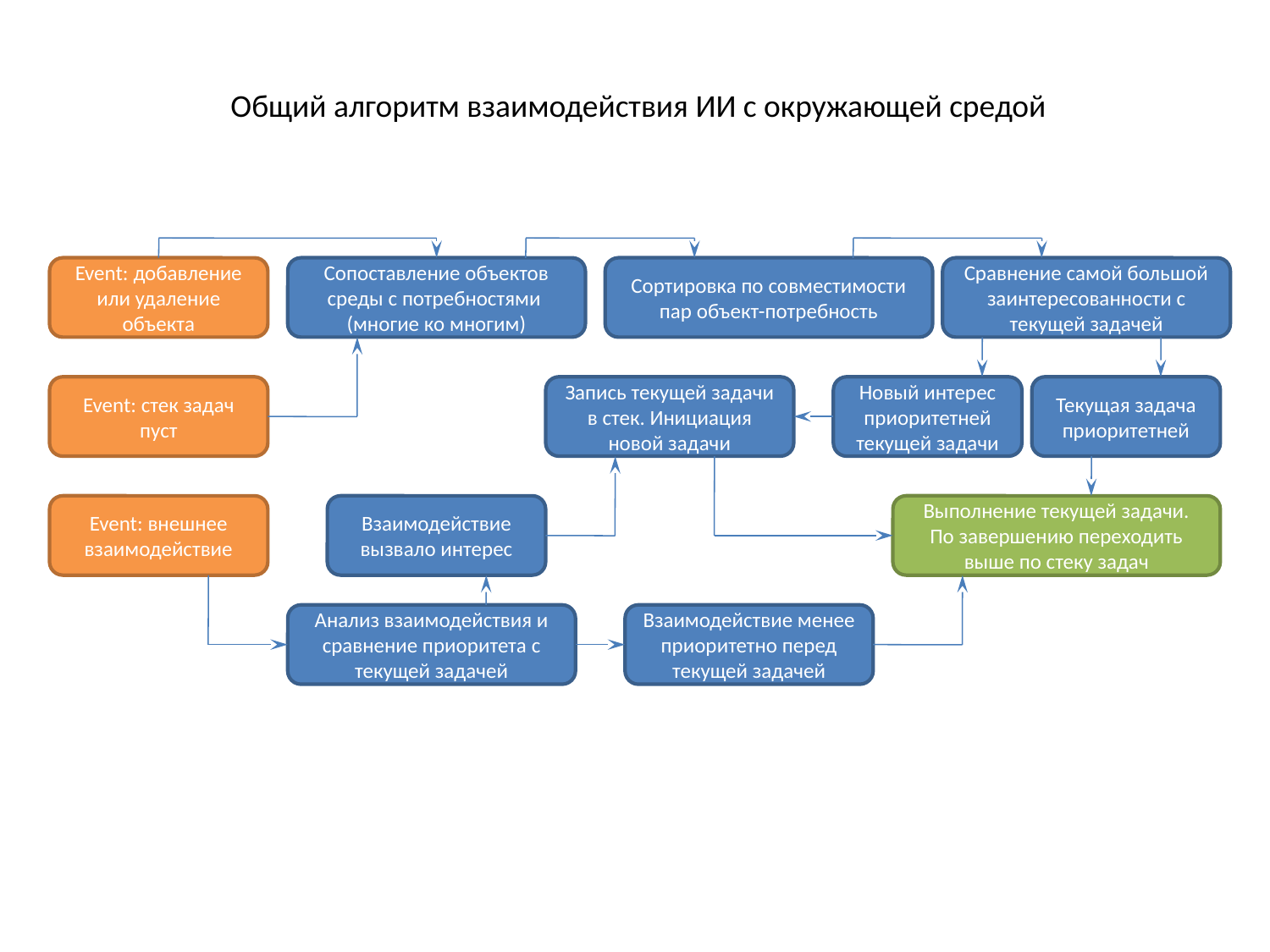

Общий алгоритм взаимодействия ИИ с окружающей средой
Event: добавление или удаление объекта
Сопоставление объектов среды с потребностями
(многие ко многим)
Сортировка по совместимости пар объект-потребность
Сравнение самой большой заинтересованности с текущей задачей
Event: стек задач пуст
Запись текущей задачи в стек. Инициация новой задачи
Новый интерес приоритетней текущей задачи
Текущая задача приоритетней
Event: внешнее взаимодействие
Взаимодействие вызвало интерес
Выполнение текущей задачи. По завершению переходить выше по стеку задач
Анализ взаимодействия и сравнение приоритета с текущей задачей
Взаимодействие менее приоритетно перед текущей задачей